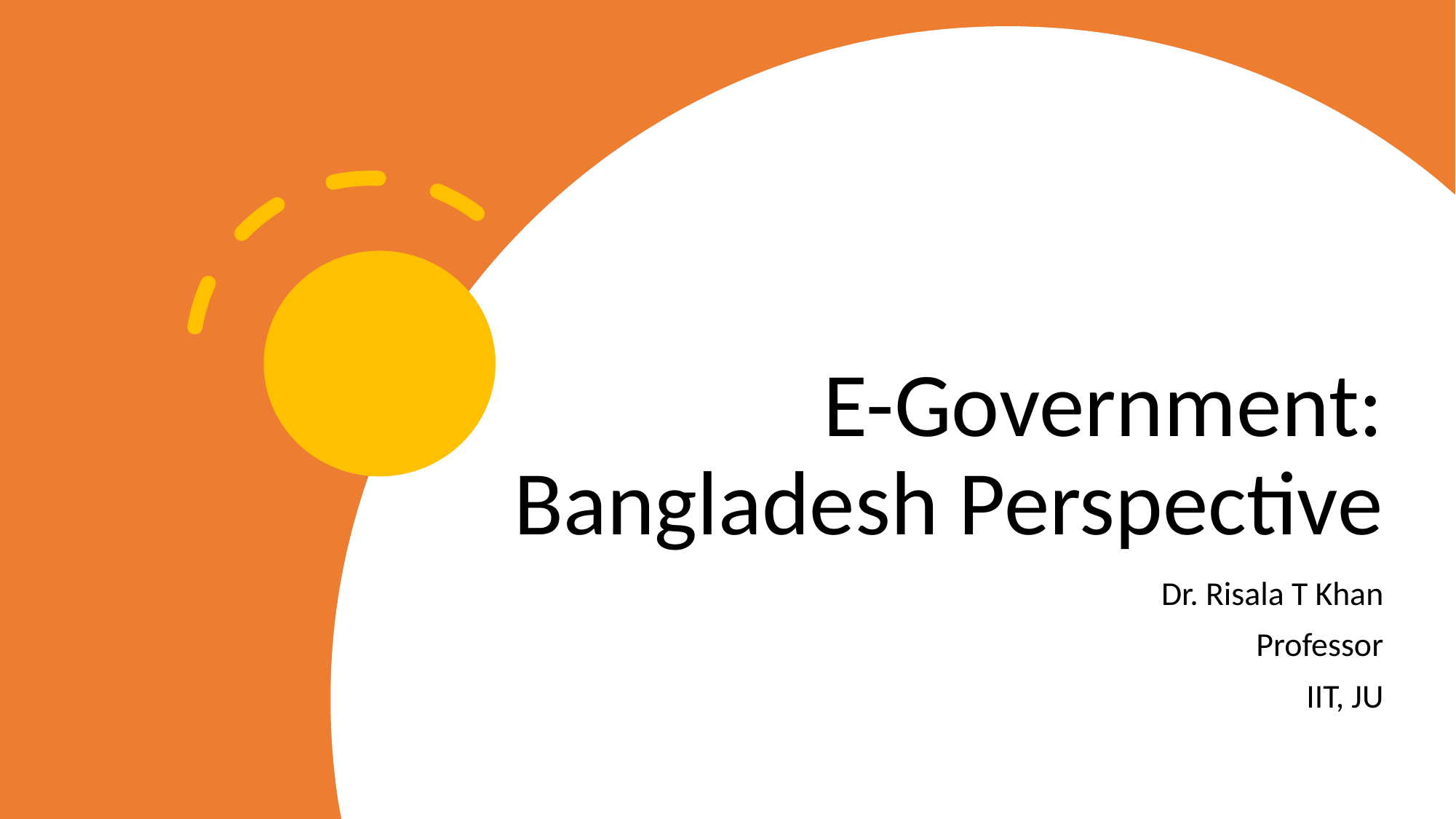

# E-Government: Bangladesh Perspective

Dr. Risala T Khan
Professor
IIT, JU